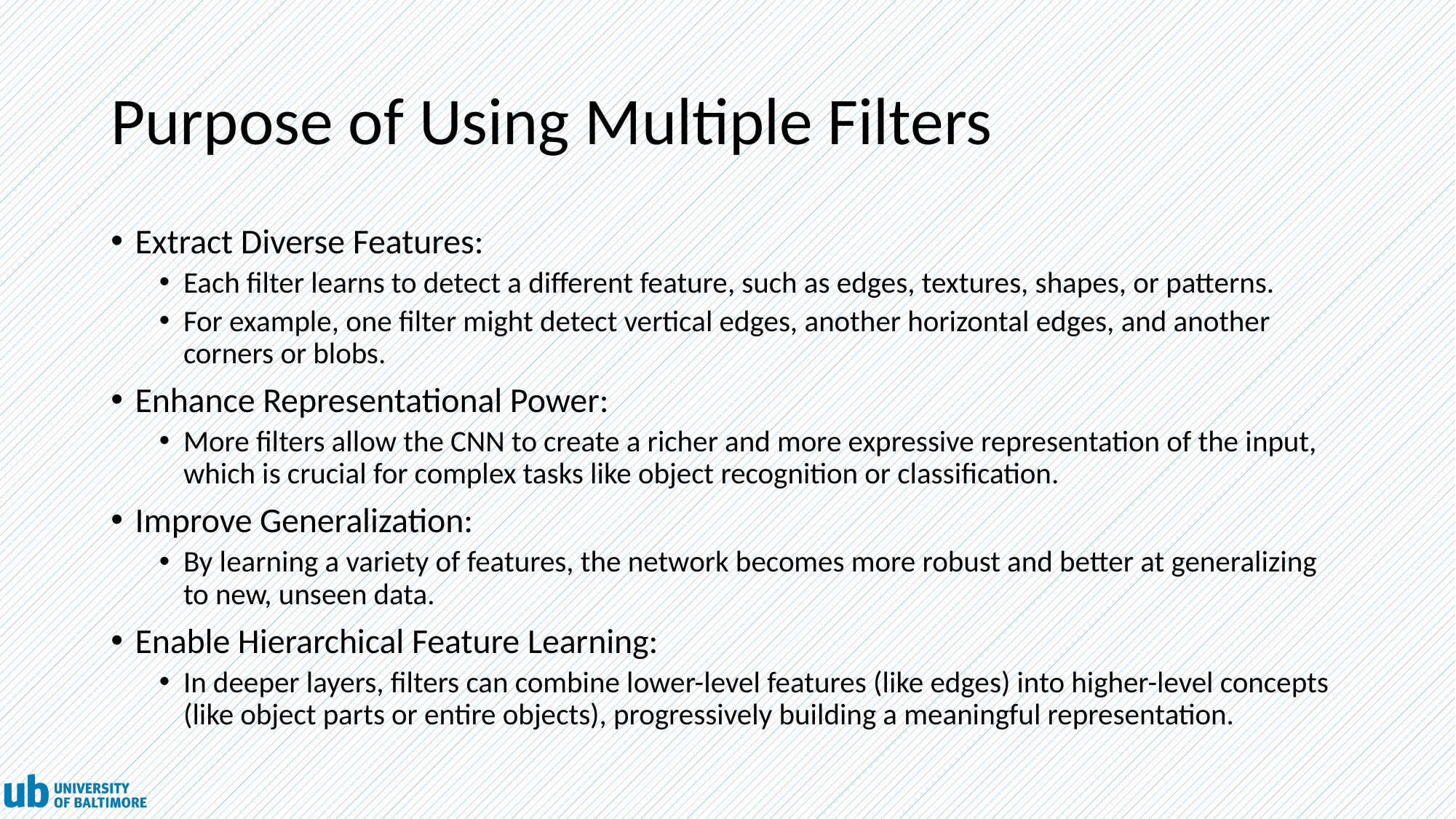

# Purpose of Using Multiple Filters
Extract Diverse Features:
Each filter learns to detect a different feature, such as edges, textures, shapes, or patterns.
For example, one filter might detect vertical edges, another horizontal edges, and another corners or blobs.
Enhance Representational Power:
More filters allow the CNN to create a richer and more expressive representation of the input, which is crucial for complex tasks like object recognition or classification.
Improve Generalization:
By learning a variety of features, the network becomes more robust and better at generalizing to new, unseen data.
Enable Hierarchical Feature Learning:
In deeper layers, filters can combine lower-level features (like edges) into higher-level concepts (like object parts or entire objects), progressively building a meaningful representation.